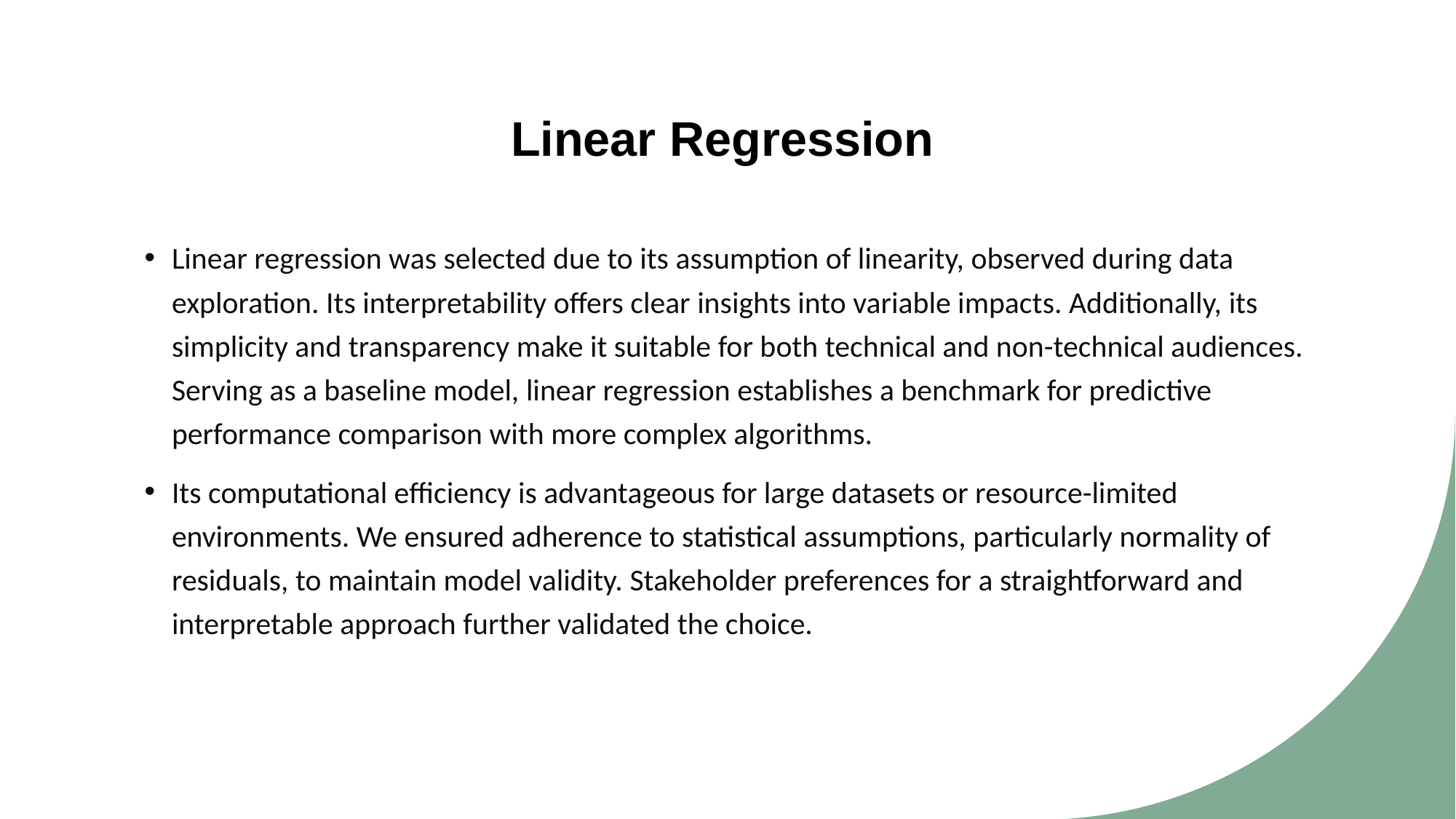

# Linear Regression
Linear regression was selected due to its assumption of linearity, observed during data exploration. Its interpretability offers clear insights into variable impacts. Additionally, its simplicity and transparency make it suitable for both technical and non-technical audiences. Serving as a baseline model, linear regression establishes a benchmark for predictive performance comparison with more complex algorithms.
Its computational efficiency is advantageous for large datasets or resource-limited environments. We ensured adherence to statistical assumptions, particularly normality of residuals, to maintain model validity. Stakeholder preferences for a straightforward and interpretable approach further validated the choice.